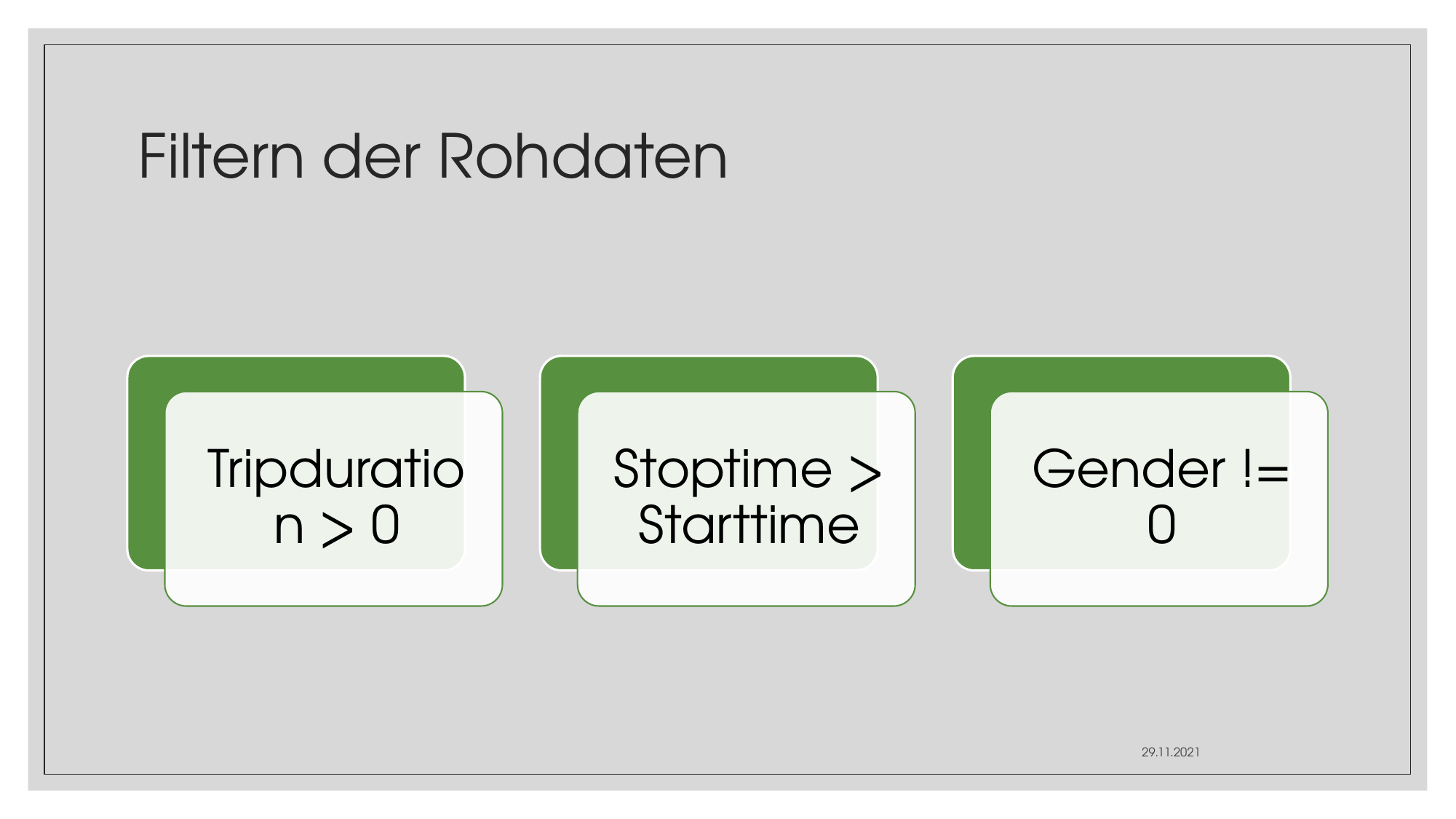

# Filtern der Rohdaten
Tripduration > 0
Stoptime > Starttime
Gender != 0
29.11.2021